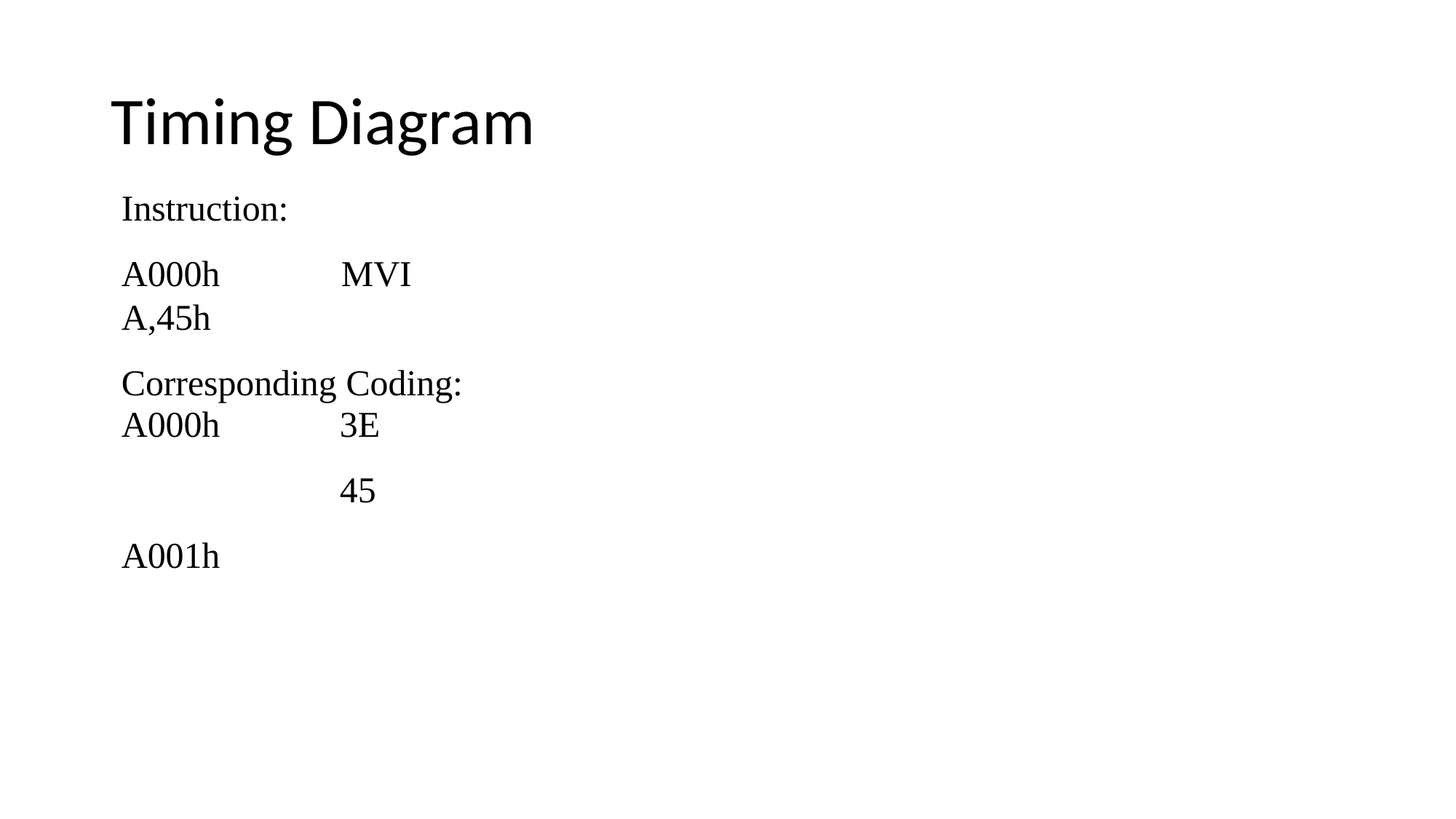

# Timing Diagram
Instruction:
A000h	MVI A,45h
Corresponding Coding:
A000h  A001h
3E
45